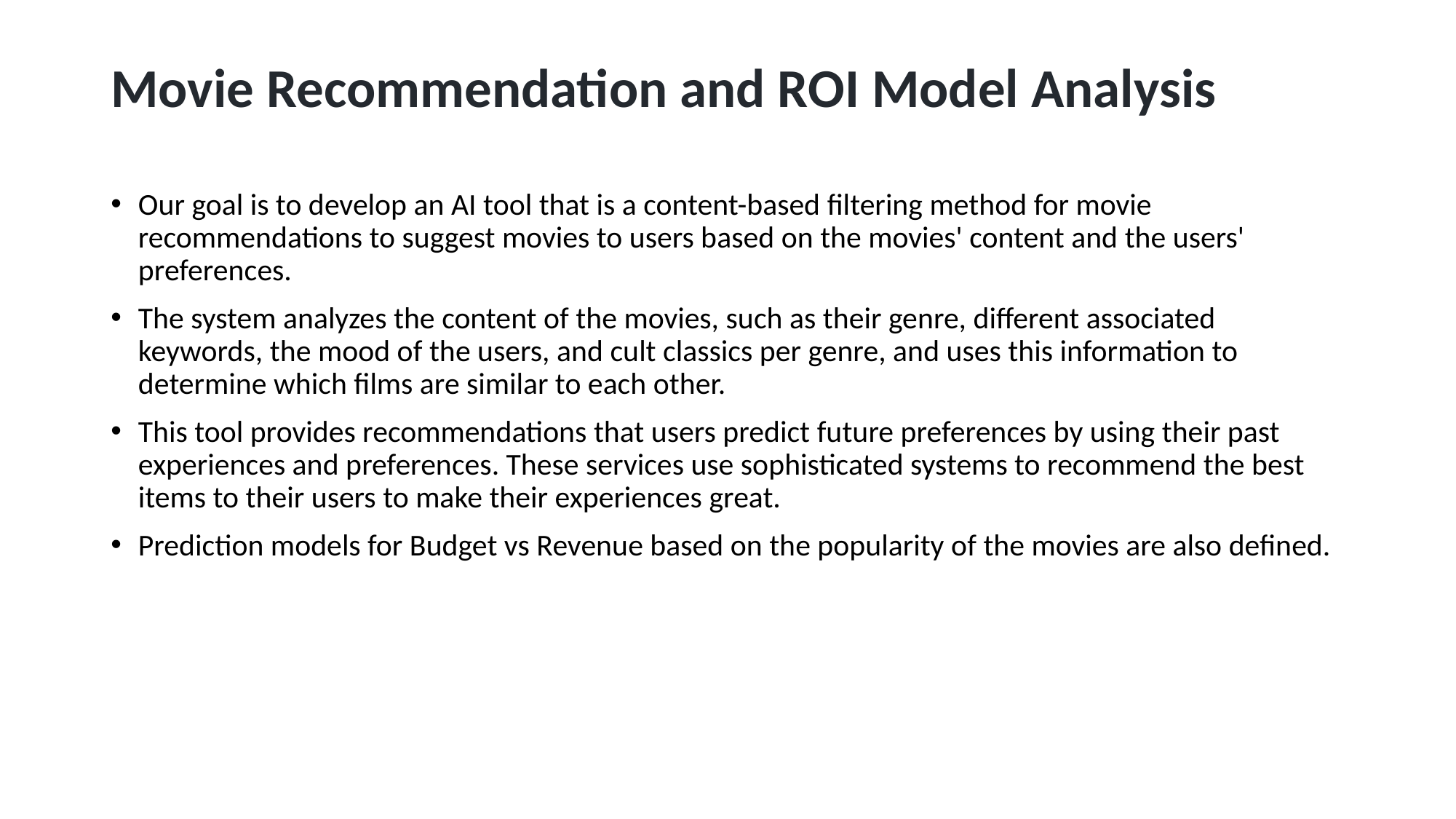

# Movie Recommendation and ROI Model Analysis
Our goal is to develop an AI tool that is a content-based filtering method for movie recommendations to suggest movies to users based on the movies' content and the users' preferences.
The system analyzes the content of the movies, such as their genre, different associated keywords, the mood of the users, and cult classics per genre, and uses this information to determine which films are similar to each other.
This tool provides recommendations that users predict future preferences by using their past experiences and preferences. These services use sophisticated systems to recommend the best items to their users to make their experiences great.
Prediction models for Budget vs Revenue based on the popularity of the movies are also defined.